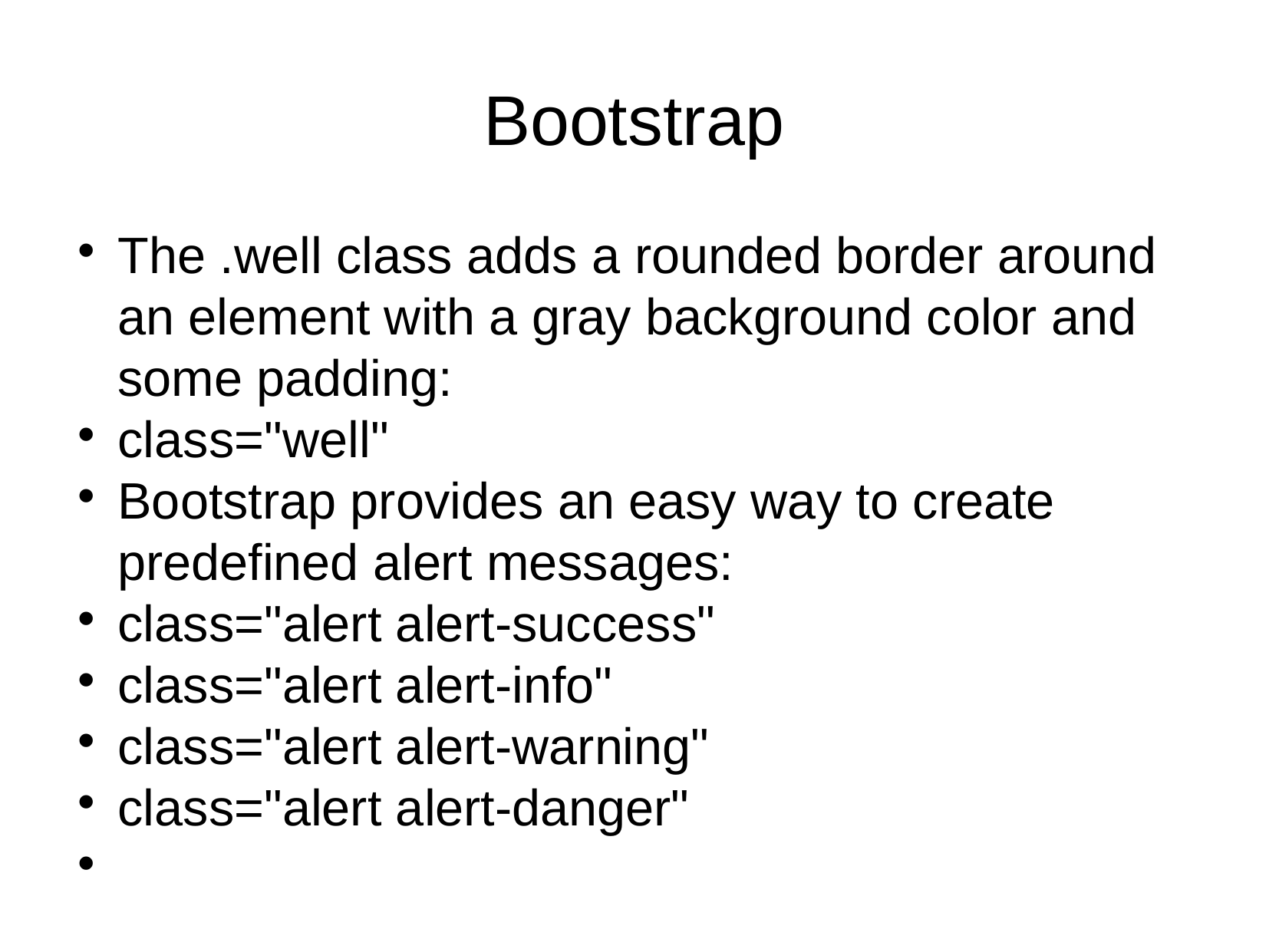

Bootstrap
The .well class adds a rounded border around an element with a gray background color and some padding:
class="well"
Bootstrap provides an easy way to create predefined alert messages:
class="alert alert-success"
class="alert alert-info"
class="alert alert-warning"
class="alert alert-danger"